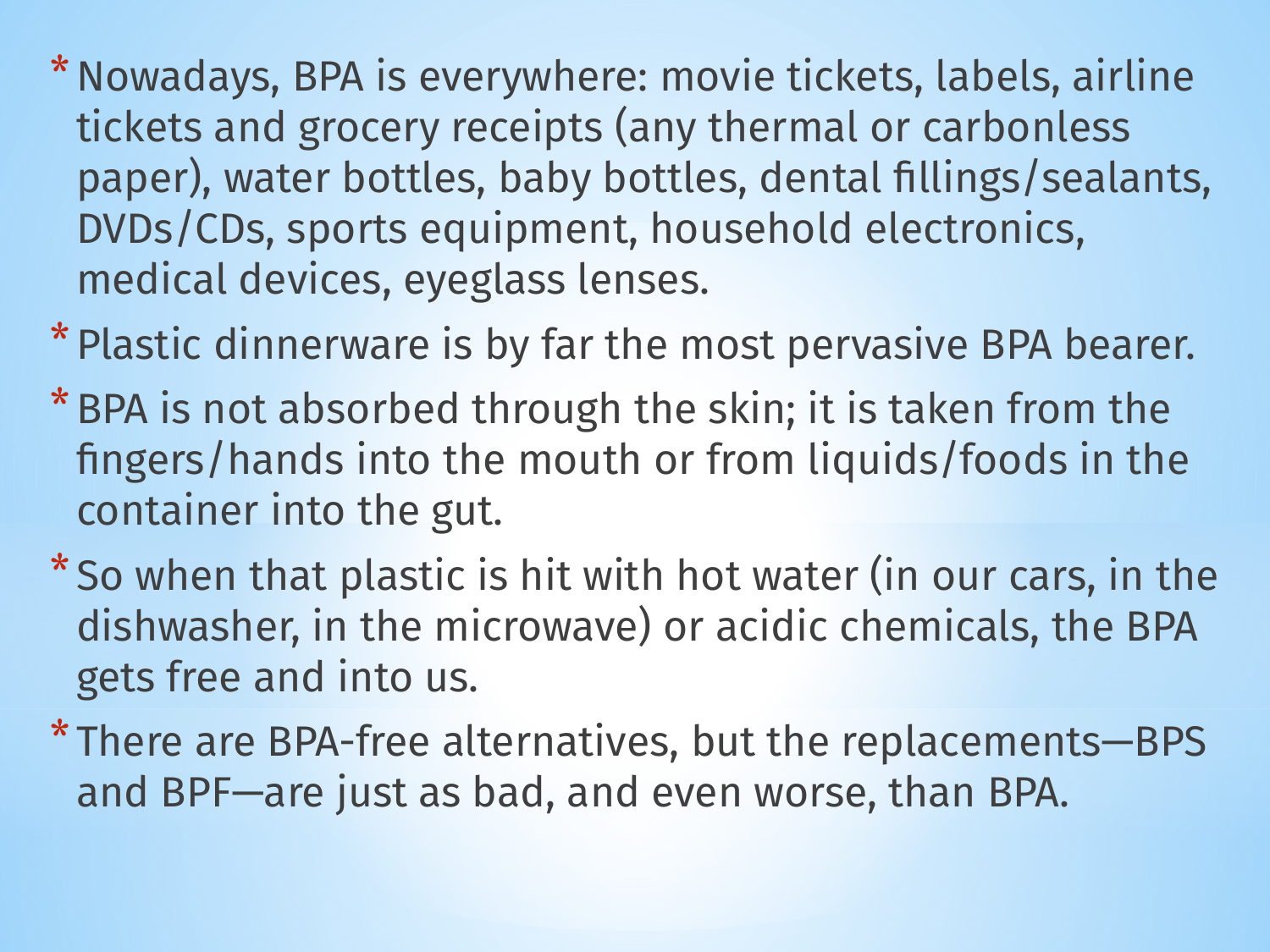

Nowadays, BPA is everywhere: movie tickets, labels, airline tickets and grocery receipts (any thermal or carbonless paper), water bottles, baby bottles, dental fillings/sealants, DVDs/CDs, sports equipment, household electronics, medical devices, eyeglass lenses.
Plastic dinnerware is by far the most pervasive BPA bearer.
BPA is not absorbed through the skin; it is taken from the fingers/hands into the mouth or from liquids/foods in the container into the gut.
So when that plastic is hit with hot water (in our cars, in the dishwasher, in the microwave) or acidic chemicals, the BPA gets free and into us.
There are BPA-free alternatives, but the replacements—BPS and BPF—are just as bad, and even worse, than BPA.